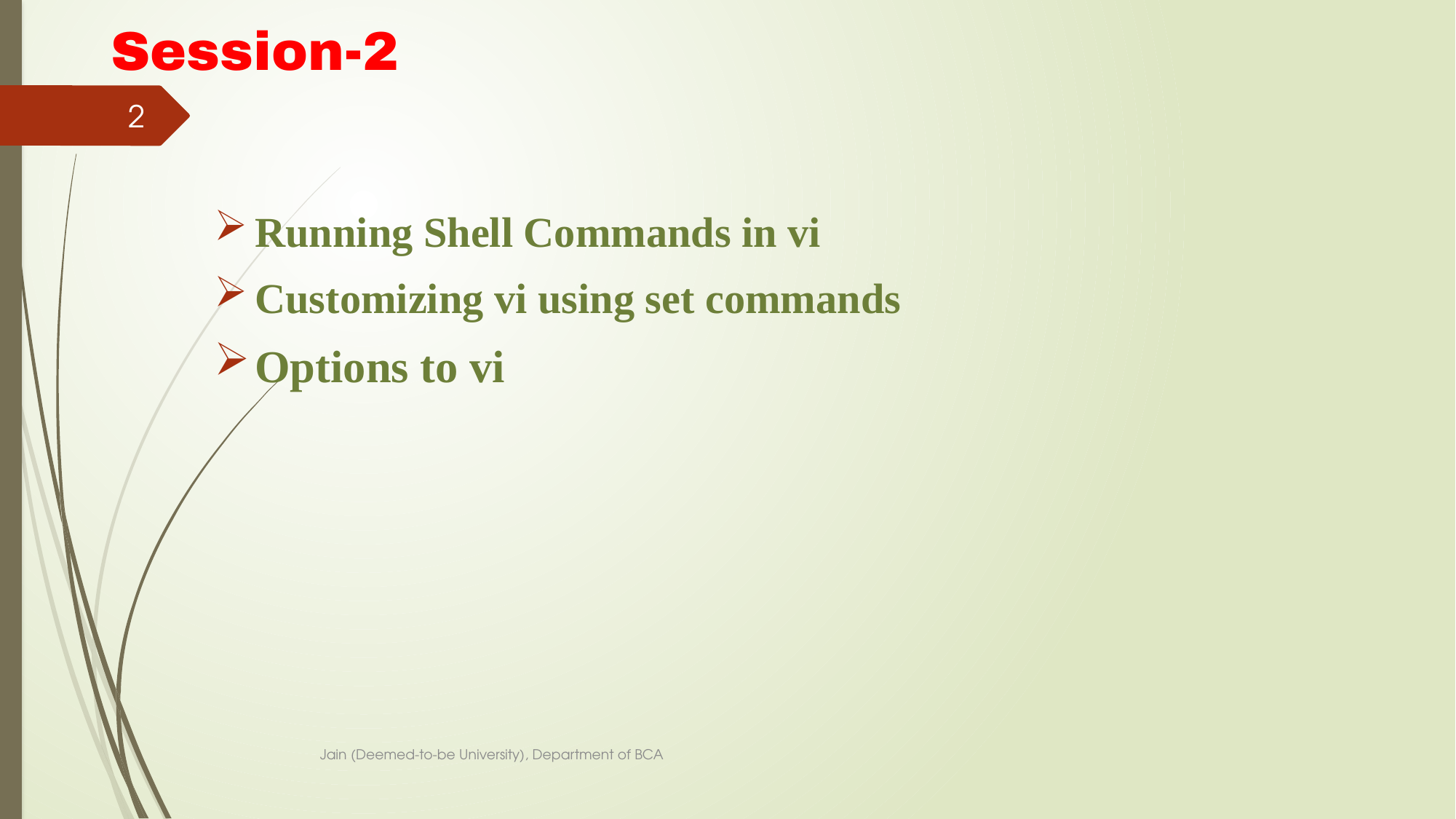

# Session-2
2

Running Shell Commands in vi
Customizing vi using set commands
Options to vi

Jain (Deemed-to-be University), Department of BCA